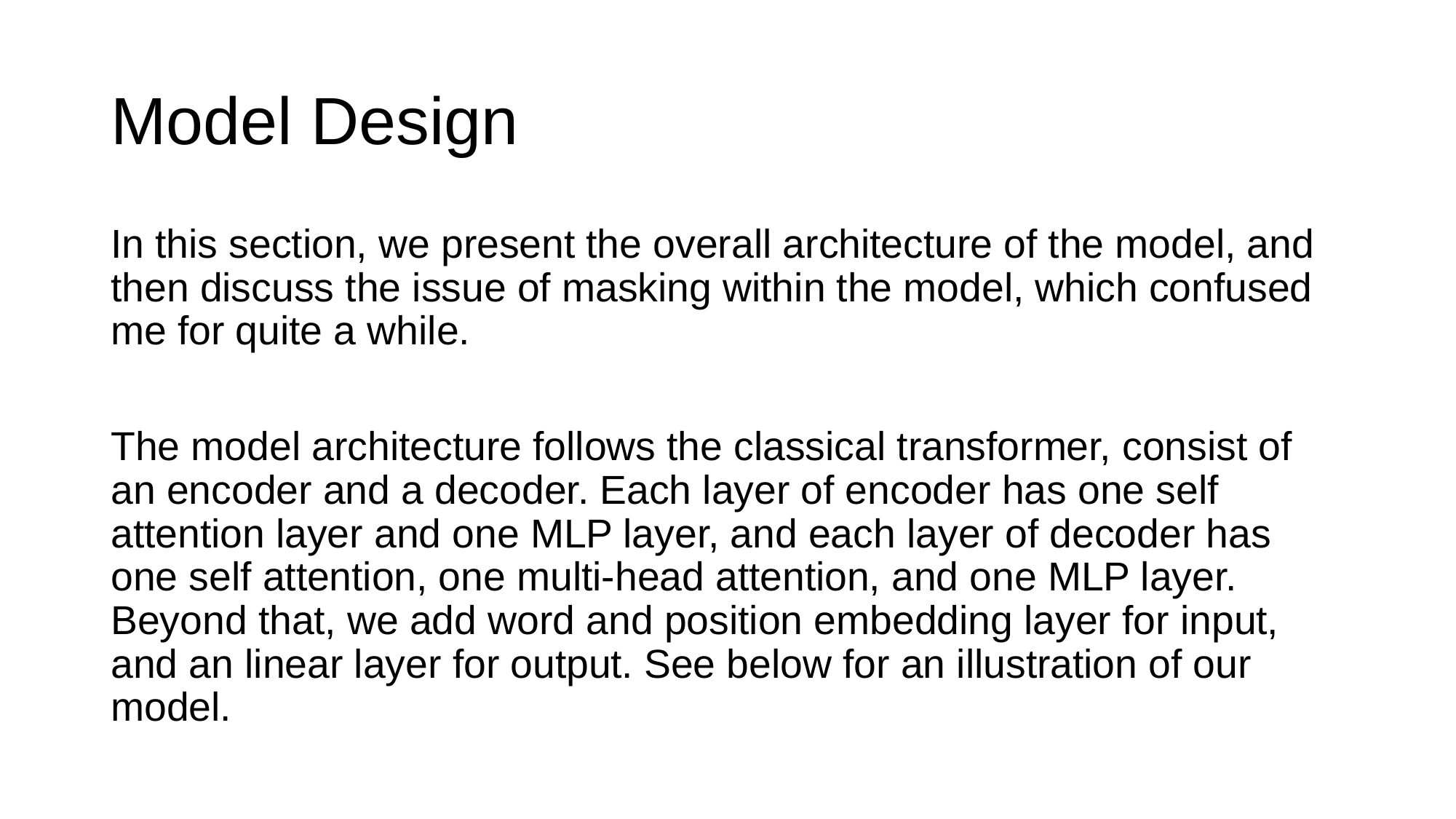

# Model Design
In this section, we present the overall architecture of the model, and then discuss the issue of masking within the model, which confused me for quite a while.

The model architecture follows the classical transformer, consist of an encoder and a decoder. Each layer of encoder has one self attention layer and one MLP layer, and each layer of decoder has one self attention, one multi-head attention, and one MLP layer. Beyond that, we add word and position embedding layer for input, and an linear layer for output. See below for an illustration of our model.